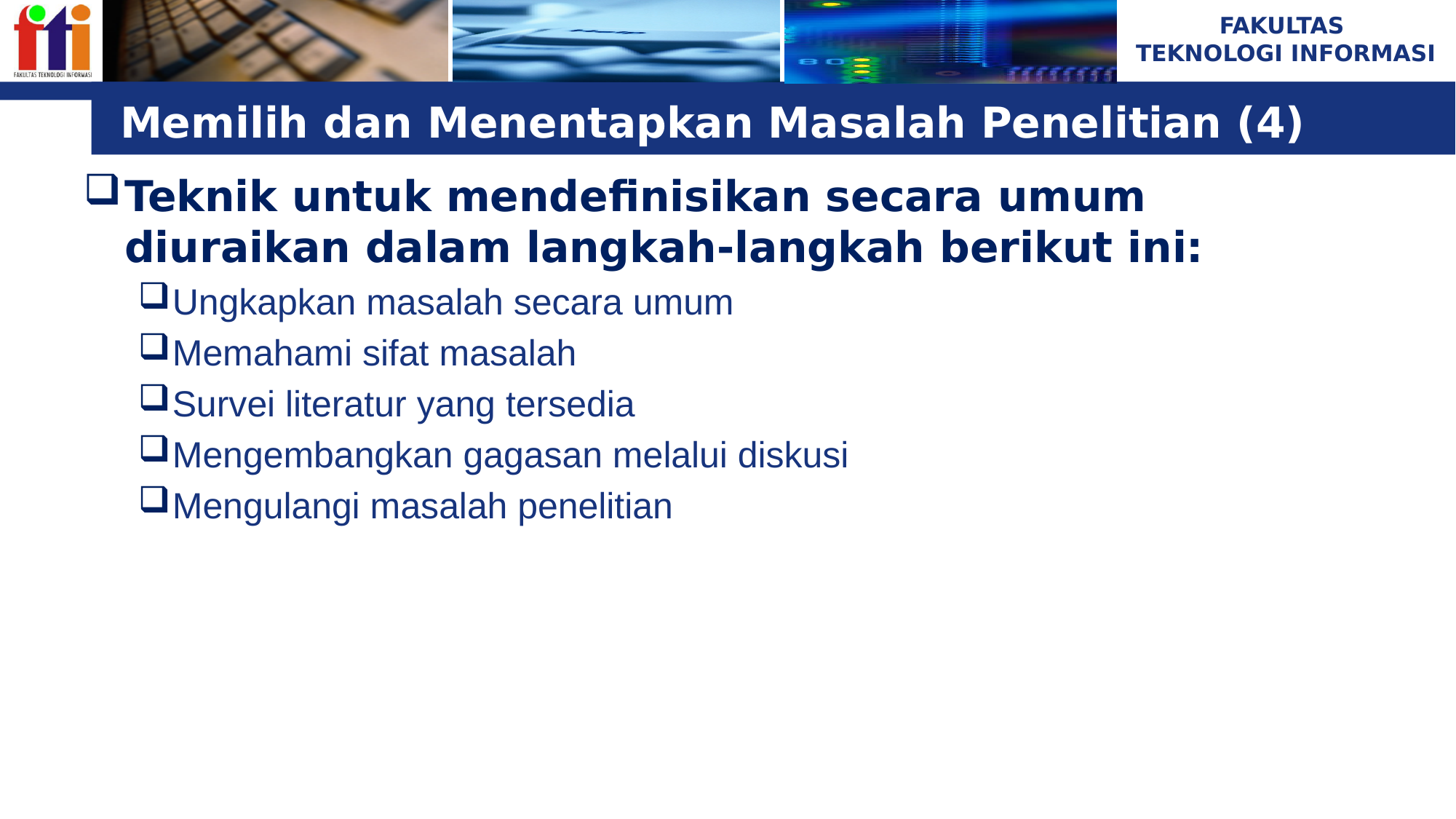

# Memilih dan Menentapkan Masalah Penelitian (4)
Teknik untuk mendefinisikan secara umum diuraikan dalam langkah-langkah berikut ini:
Ungkapkan masalah secara umum
Memahami sifat masalah
Survei literatur yang tersedia
Mengembangkan gagasan melalui diskusi
Mengulangi masalah penelitian